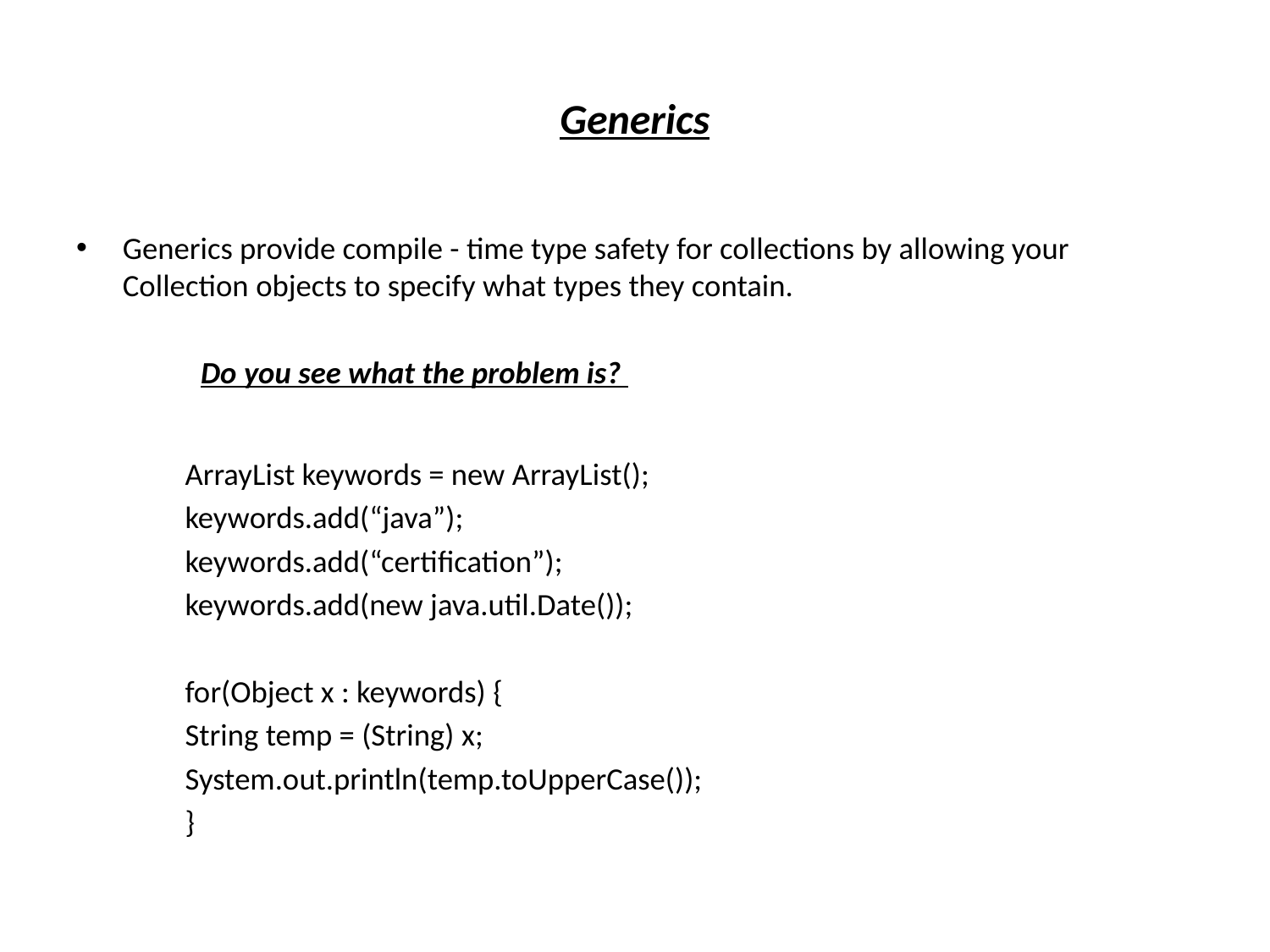

# Generics
Generics provide compile - time type safety for collections by allowing your Collection objects to specify what types they contain.

	Do you see what the problem is?

ArrayList keywords = new ArrayList();
keywords.add(“java”);
keywords.add(“certification”);
keywords.add(new java.util.Date());

for(Object x : keywords) {
String temp = (String) x;
System.out.println(temp.toUpperCase());
}